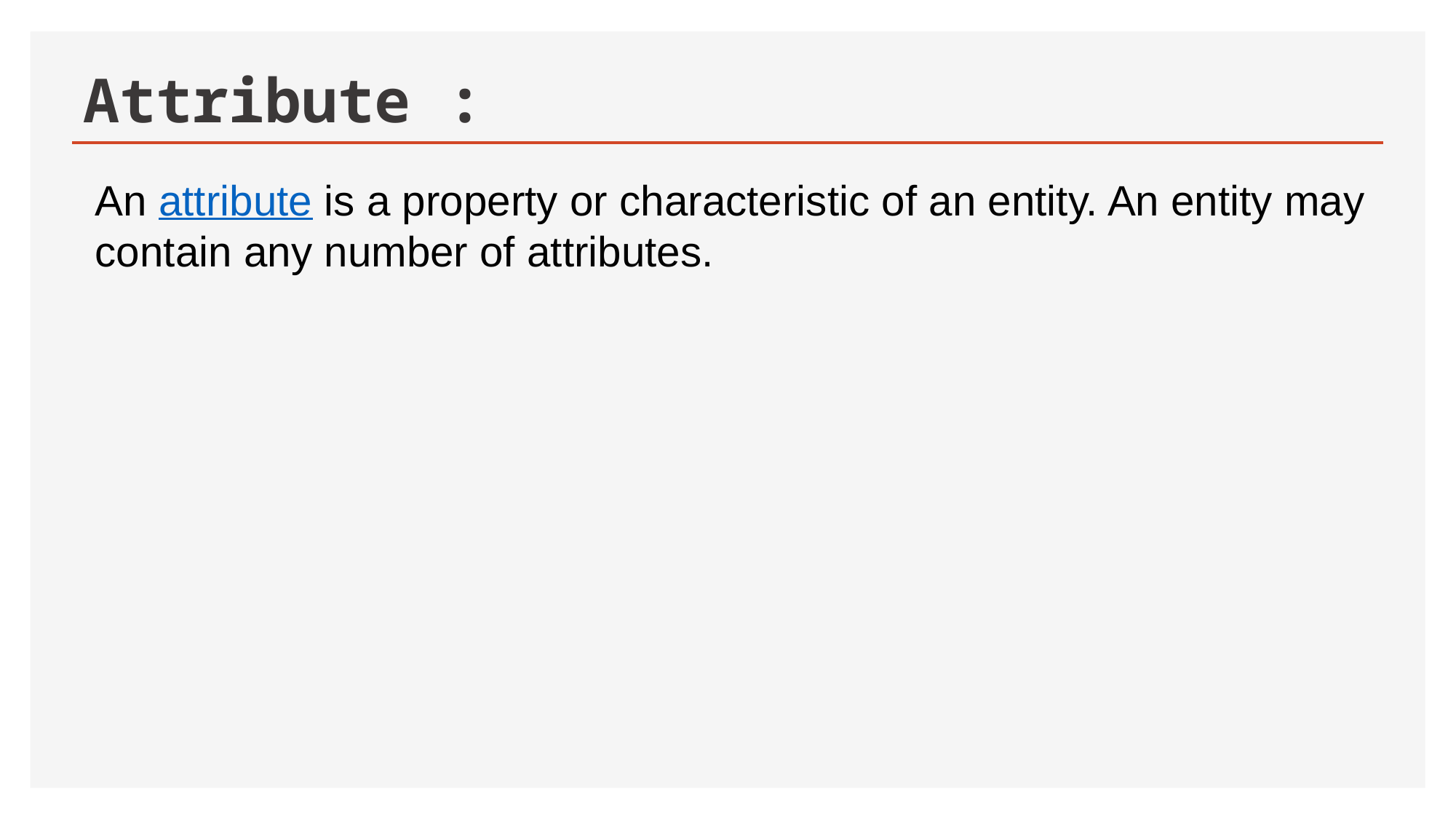

# Attribute :
An attribute is a property or characteristic of an entity. An entity may contain any number of attributes.